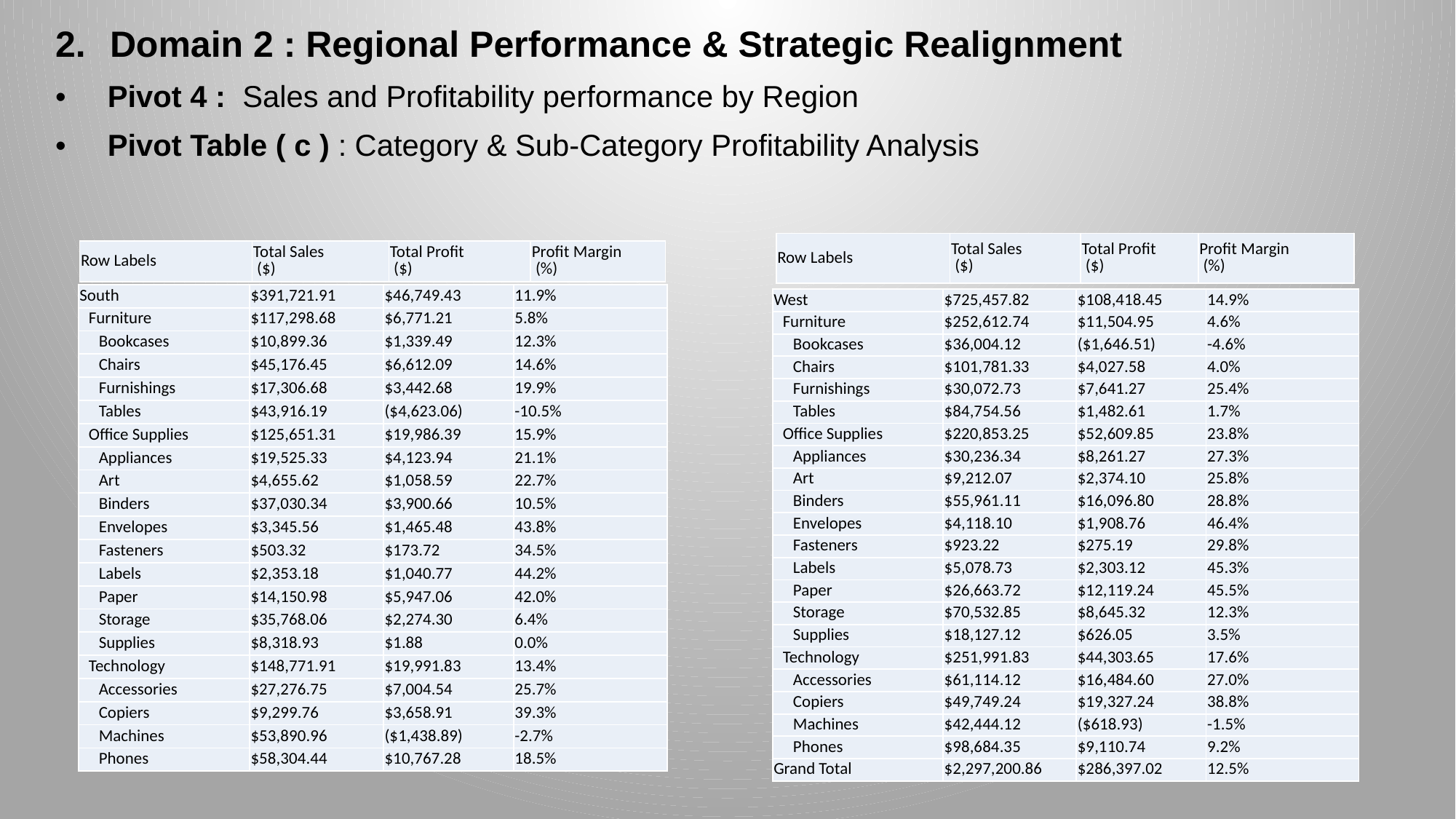

Domain 2 : Regional Performance & Strategic Realignment
   Pivot 4 :  Sales and Profitability performance by Region
   Pivot Table ( c ) : Category & Sub-Category Profitability Analysis

| Row Labels | Total Sales ($) | Total Profit ($) | Profit Margin (%) |
| --- | --- | --- | --- |
| Row Labels | Total Sales ($) | Total Profit ($) | Profit Margin (%) |
| --- | --- | --- | --- |
| South | $391,721.91 | $46,749.43 | 11.9% |
| --- | --- | --- | --- |
| Furniture | $117,298.68 | $6,771.21 | 5.8% |
| Bookcases | $10,899.36 | $1,339.49 | 12.3% |
| Chairs | $45,176.45 | $6,612.09 | 14.6% |
| Furnishings | $17,306.68 | $3,442.68 | 19.9% |
| Tables | $43,916.19 | ($4,623.06) | -10.5% |
| Office Supplies | $125,651.31 | $19,986.39 | 15.9% |
| Appliances | $19,525.33 | $4,123.94 | 21.1% |
| Art | $4,655.62 | $1,058.59 | 22.7% |
| Binders | $37,030.34 | $3,900.66 | 10.5% |
| Envelopes | $3,345.56 | $1,465.48 | 43.8% |
| Fasteners | $503.32 | $173.72 | 34.5% |
| Labels | $2,353.18 | $1,040.77 | 44.2% |
| Paper | $14,150.98 | $5,947.06 | 42.0% |
| Storage | $35,768.06 | $2,274.30 | 6.4% |
| Supplies | $8,318.93 | $1.88 | 0.0% |
| Technology | $148,771.91 | $19,991.83 | 13.4% |
| Accessories | $27,276.75 | $7,004.54 | 25.7% |
| Copiers | $9,299.76 | $3,658.91 | 39.3% |
| Machines | $53,890.96 | ($1,438.89) | -2.7% |
| Phones | $58,304.44 | $10,767.28 | 18.5% |
| West | $725,457.82 | $108,418.45 | 14.9% |
| --- | --- | --- | --- |
| Furniture | $252,612.74 | $11,504.95 | 4.6% |
| Bookcases | $36,004.12 | ($1,646.51) | -4.6% |
| Chairs | $101,781.33 | $4,027.58 | 4.0% |
| Furnishings | $30,072.73 | $7,641.27 | 25.4% |
| Tables | $84,754.56 | $1,482.61 | 1.7% |
| Office Supplies | $220,853.25 | $52,609.85 | 23.8% |
| Appliances | $30,236.34 | $8,261.27 | 27.3% |
| Art | $9,212.07 | $2,374.10 | 25.8% |
| Binders | $55,961.11 | $16,096.80 | 28.8% |
| Envelopes | $4,118.10 | $1,908.76 | 46.4% |
| Fasteners | $923.22 | $275.19 | 29.8% |
| Labels | $5,078.73 | $2,303.12 | 45.3% |
| Paper | $26,663.72 | $12,119.24 | 45.5% |
| Storage | $70,532.85 | $8,645.32 | 12.3% |
| Supplies | $18,127.12 | $626.05 | 3.5% |
| Technology | $251,991.83 | $44,303.65 | 17.6% |
| Accessories | $61,114.12 | $16,484.60 | 27.0% |
| Copiers | $49,749.24 | $19,327.24 | 38.8% |
| Machines | $42,444.12 | ($618.93) | -1.5% |
| Phones | $98,684.35 | $9,110.74 | 9.2% |
| Grand Total | $2,297,200.86 | $286,397.02 | 12.5% |